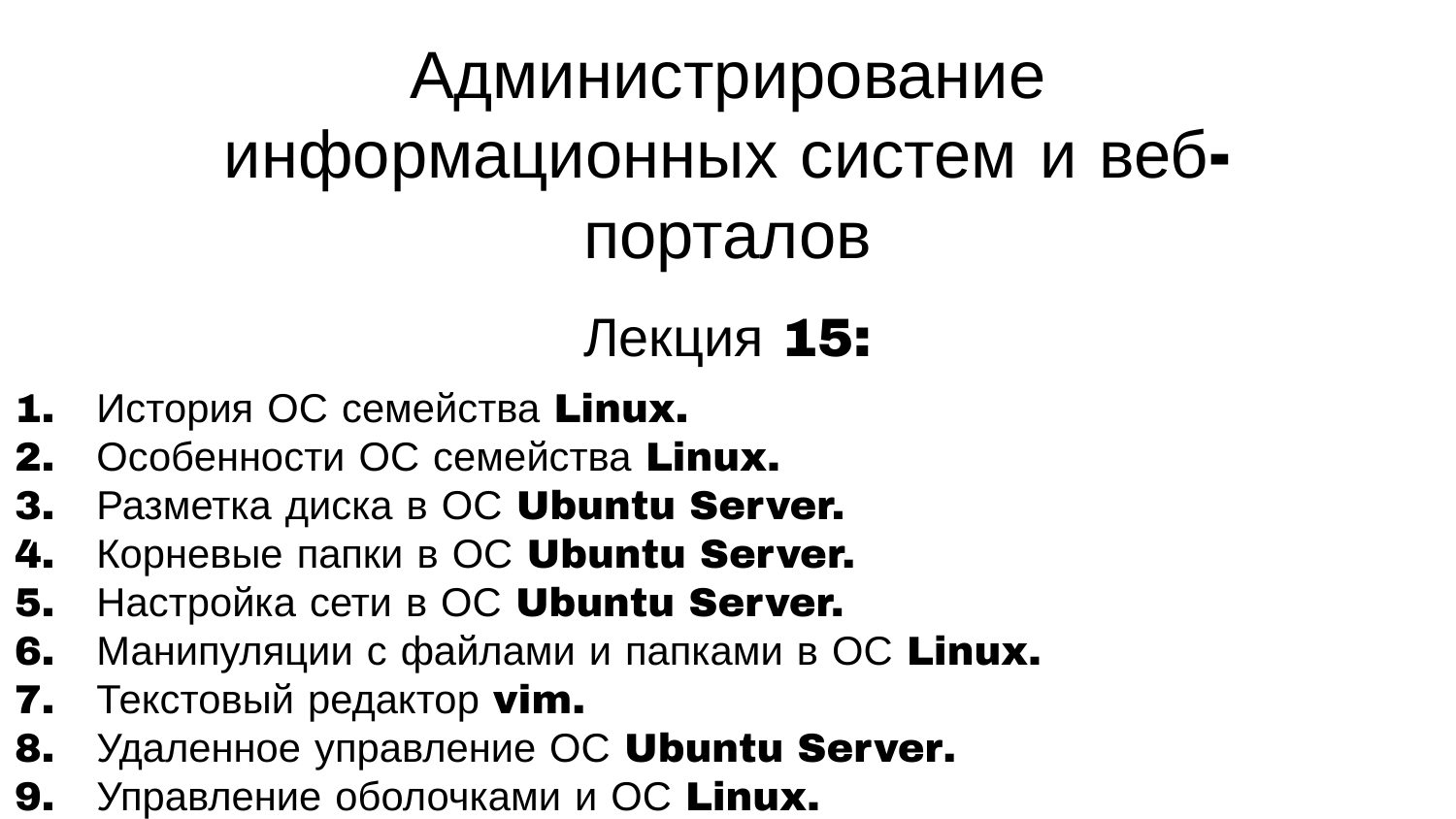

# Администрирование информационных систем и веб-порталов
Лекция 15:
История ОС семейства Linux.
Особенности ОС семейства Linux.
Разметка диска в ОС Ubuntu Server.
Корневые папки в ОС Ubuntu Server.
Настройка сети в ОС Ubuntu Server.
Манипуляции с файлами и папками в ОС Linux.
Текстовый редактор vim.
Удаленное управление ОС Ubuntu Server.
Управление оболочками и ОС Linux.